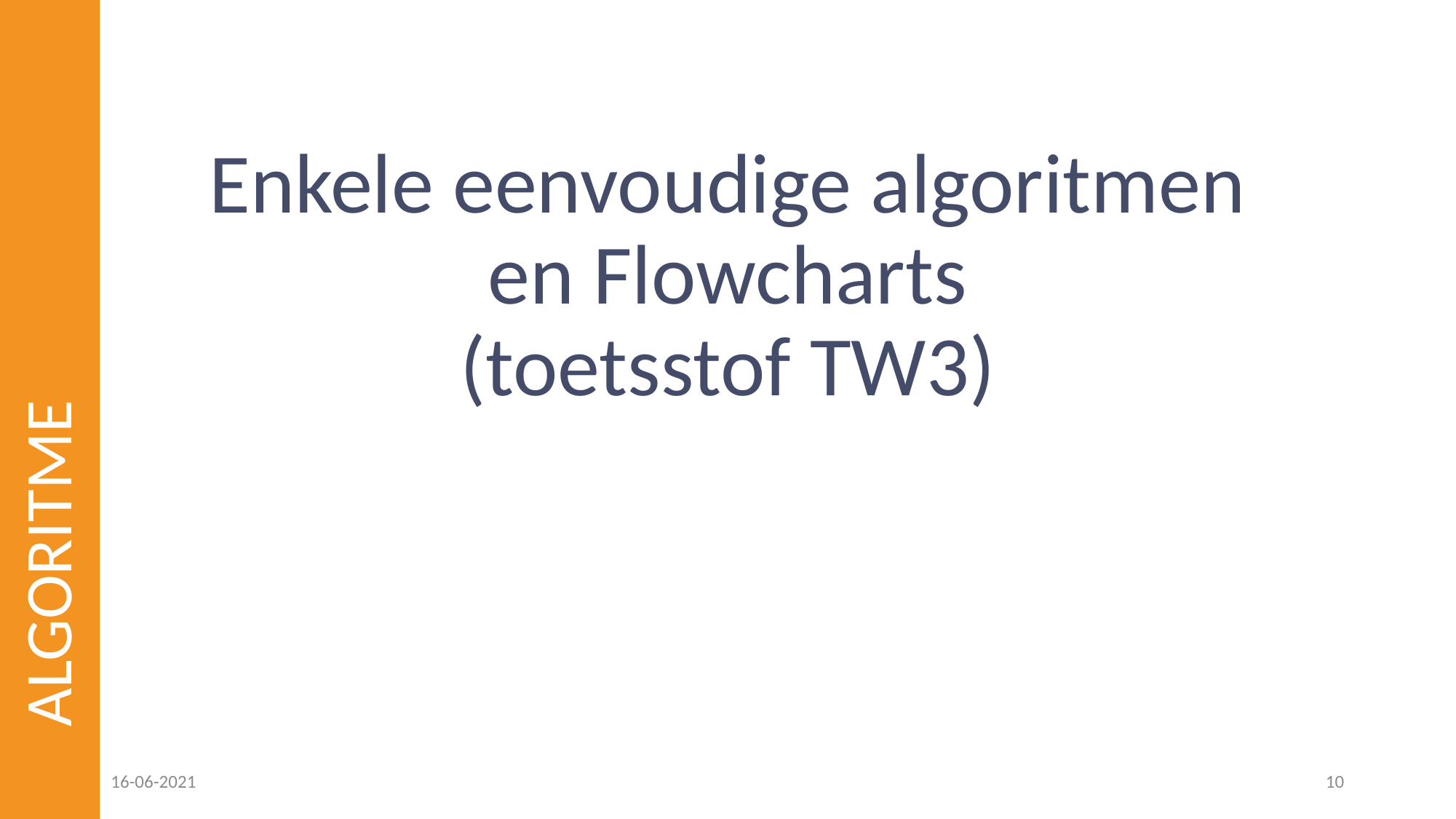

# Enkele eenvoudige algoritmen en Flowcharts (toetsstof TW3)
ALGORITME

16-06-2021

10